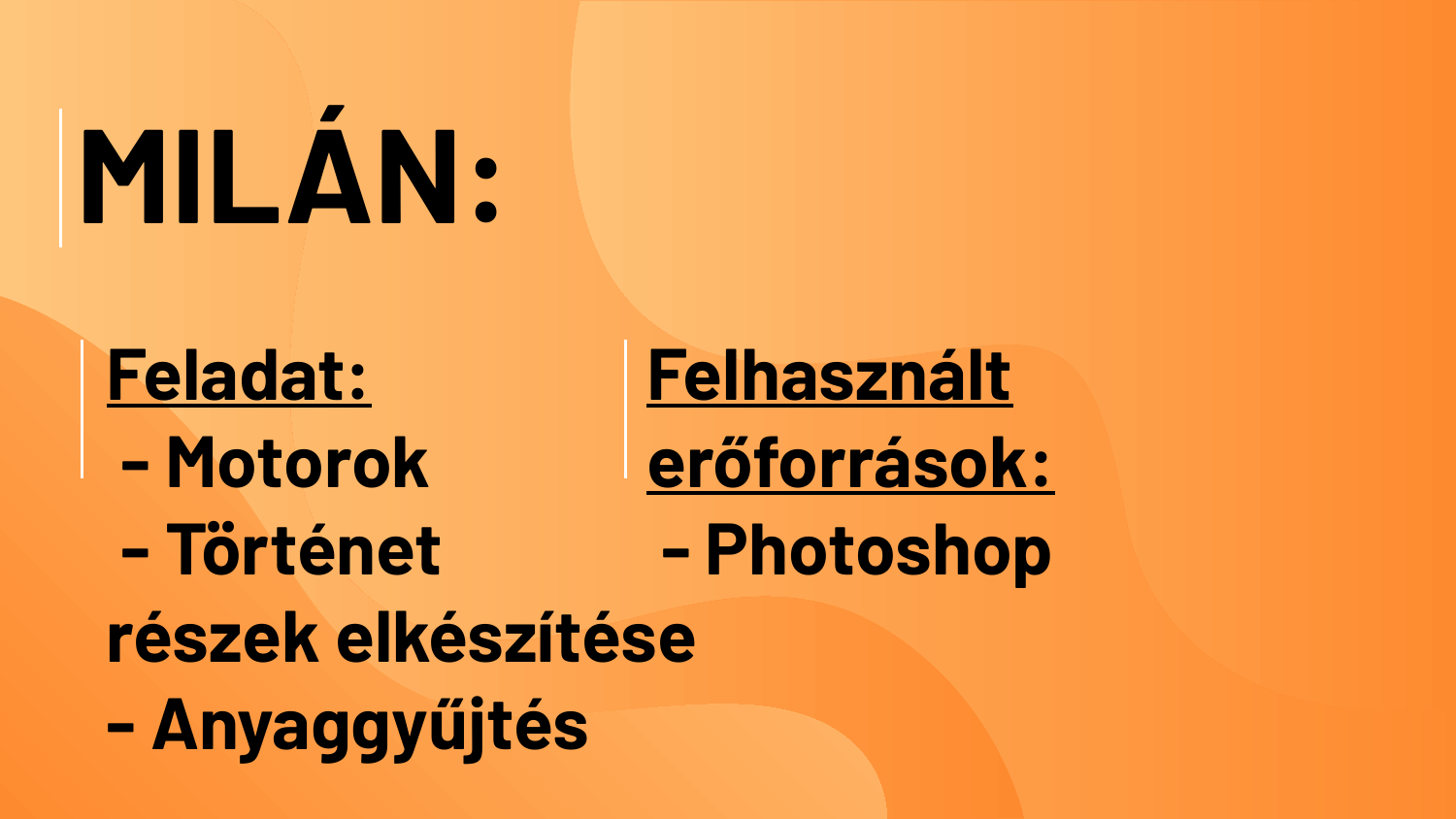

MILÁN:
Felhasznált erőforrások:
 - Photoshop

Feladat:
 - Motorok
 - Történet
részek elkészítése
- Anyaggyűjtés